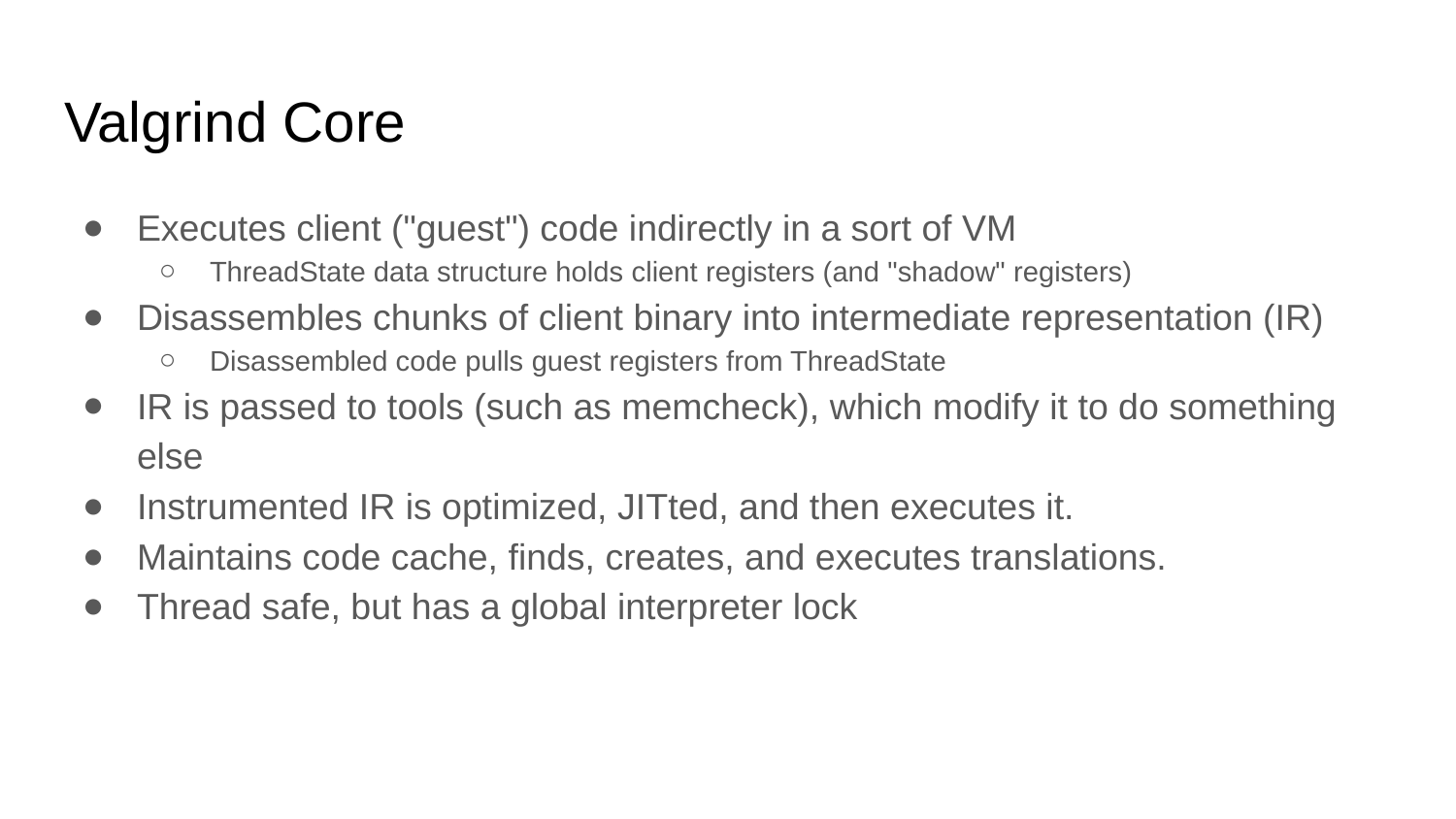

# Valgrind Core
Executes client ("guest") code indirectly in a sort of VM
ThreadState data structure holds client registers (and "shadow" registers)
Disassembles chunks of client binary into intermediate representation (IR)
Disassembled code pulls guest registers from ThreadState
IR is passed to tools (such as memcheck), which modify it to do something else
Instrumented IR is optimized, JITted, and then executes it.
Maintains code cache, finds, creates, and executes translations.
Thread safe, but has a global interpreter lock